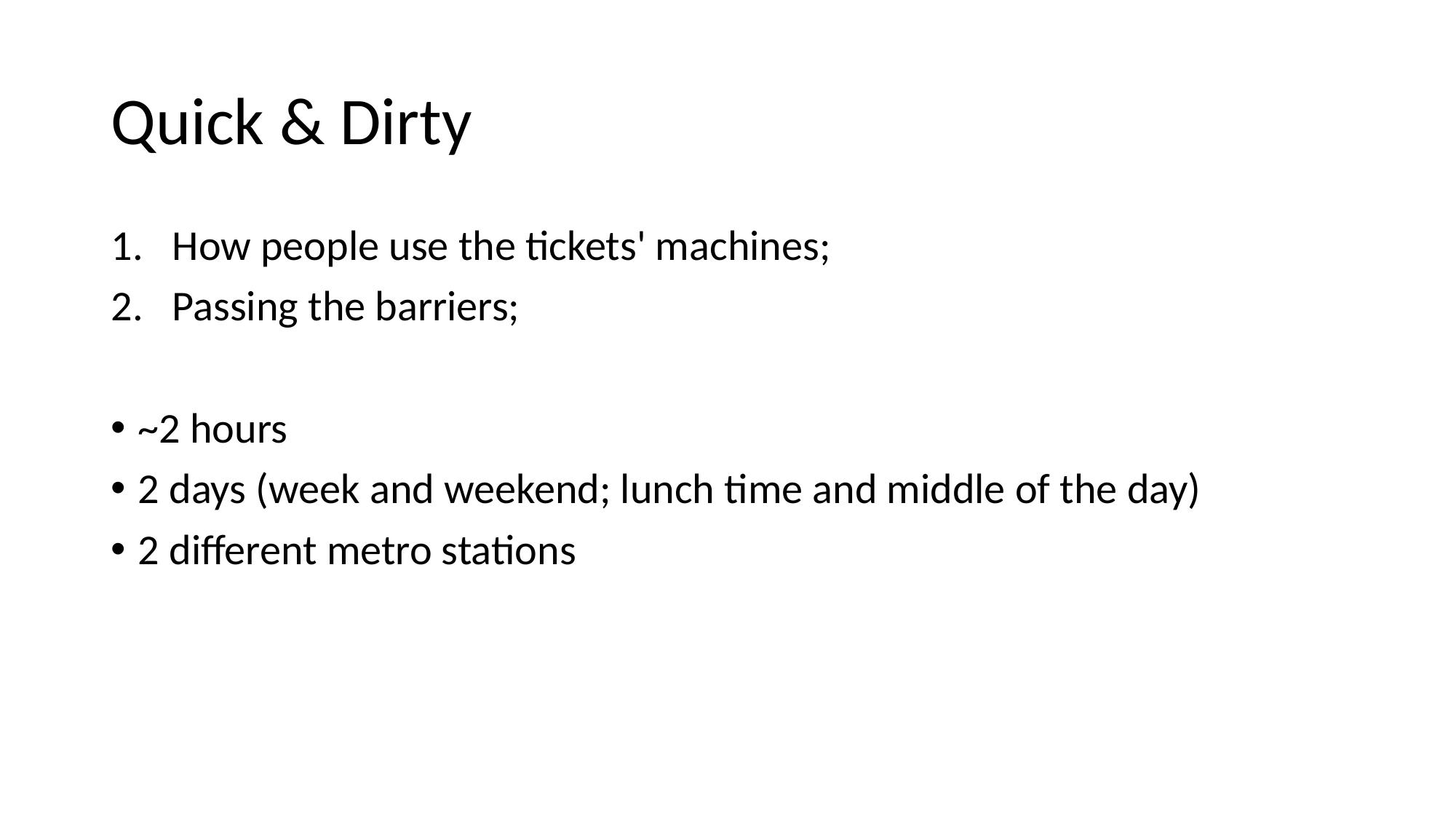

# Quick & Dirty
How people use the tickets' machines;
Passing the barriers;

~2 hours
2 days (week and weekend; lunch time and middle of the day)
2 different metro stations